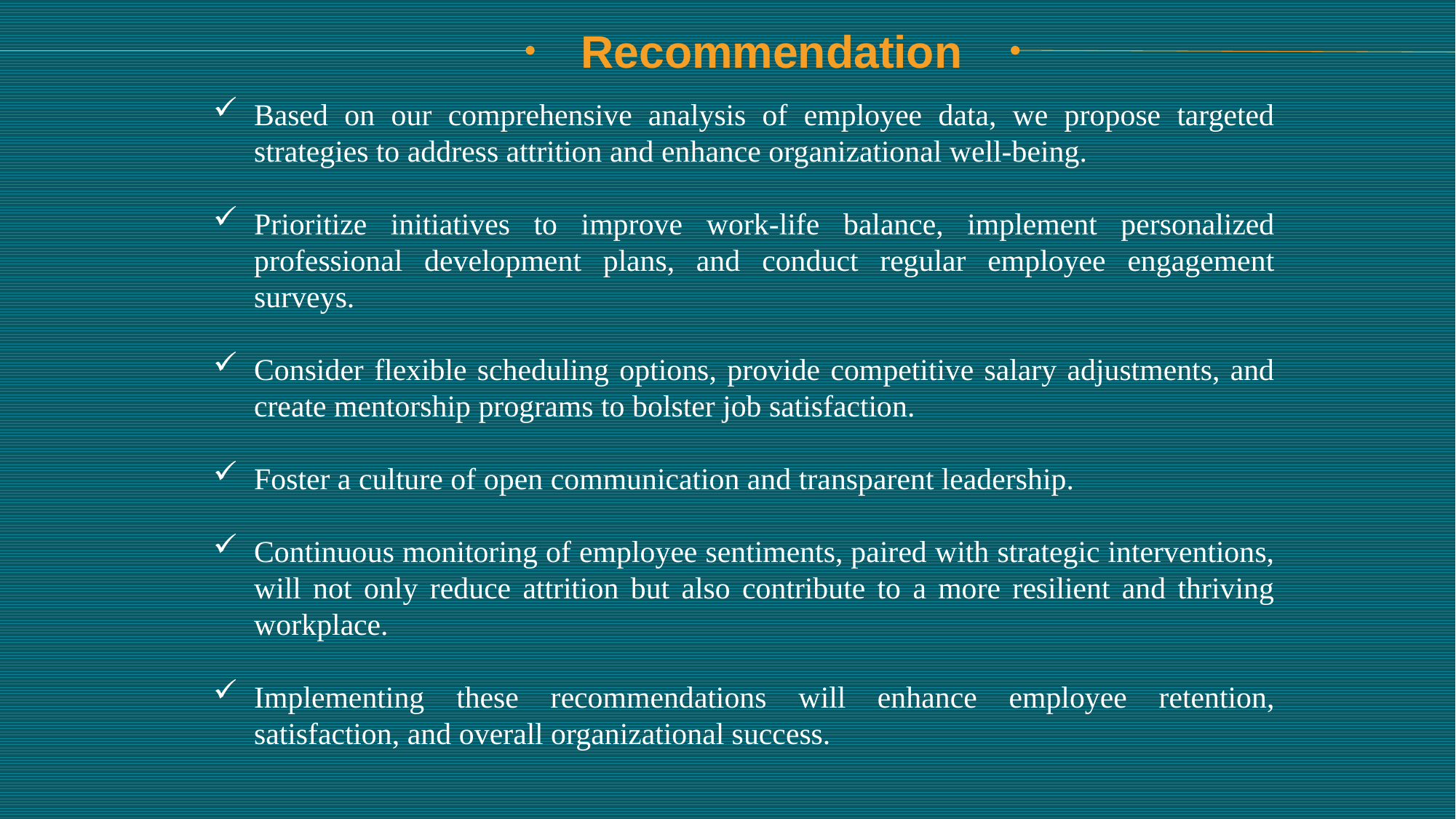

Recommendation
Based on our comprehensive analysis of employee data, we propose targeted strategies to address attrition and enhance organizational well-being.

Prioritize initiatives to improve work-life balance, implement personalized professional development plans, and conduct regular employee engagement surveys.

Consider flexible scheduling options, provide competitive salary adjustments, and create mentorship programs to bolster job satisfaction.

Foster a culture of open communication and transparent leadership.

Continuous monitoring of employee sentiments, paired with strategic interventions, will not only reduce attrition but also contribute to a more resilient and thriving workplace.

Implementing these recommendations will enhance employee retention, satisfaction, and overall organizational success.